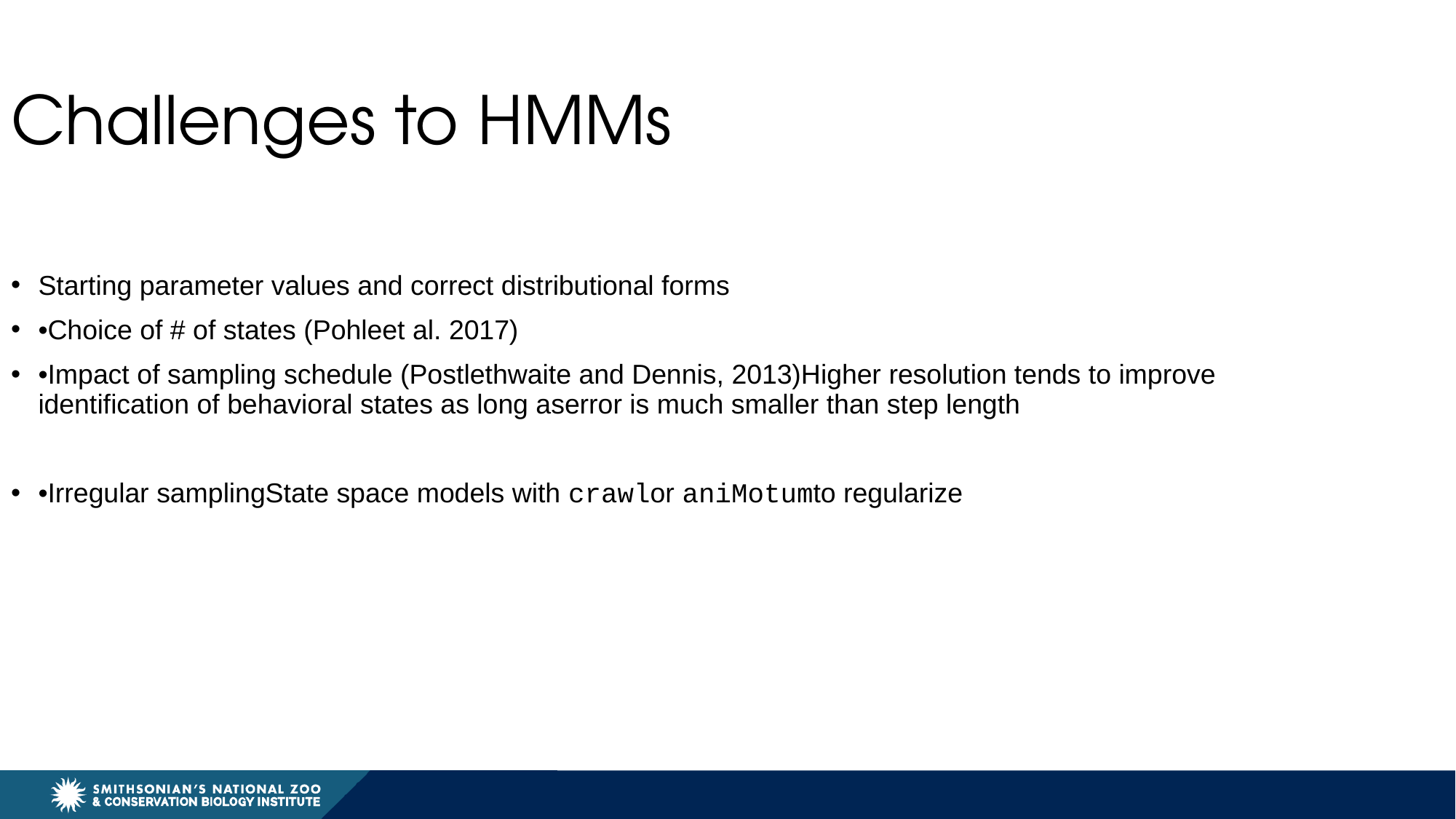

Challenges to HMMs

Starting parameter values and correct distributional forms
•Choice of # of states (Pohleet al. 2017)
•Impact of sampling schedule (Postlethwaite and Dennis, 2013)Higher resolution tends to improve identification of behavioral states as long aserror is much smaller than step length

•Irregular samplingState space models with crawlor aniMotumto regularize